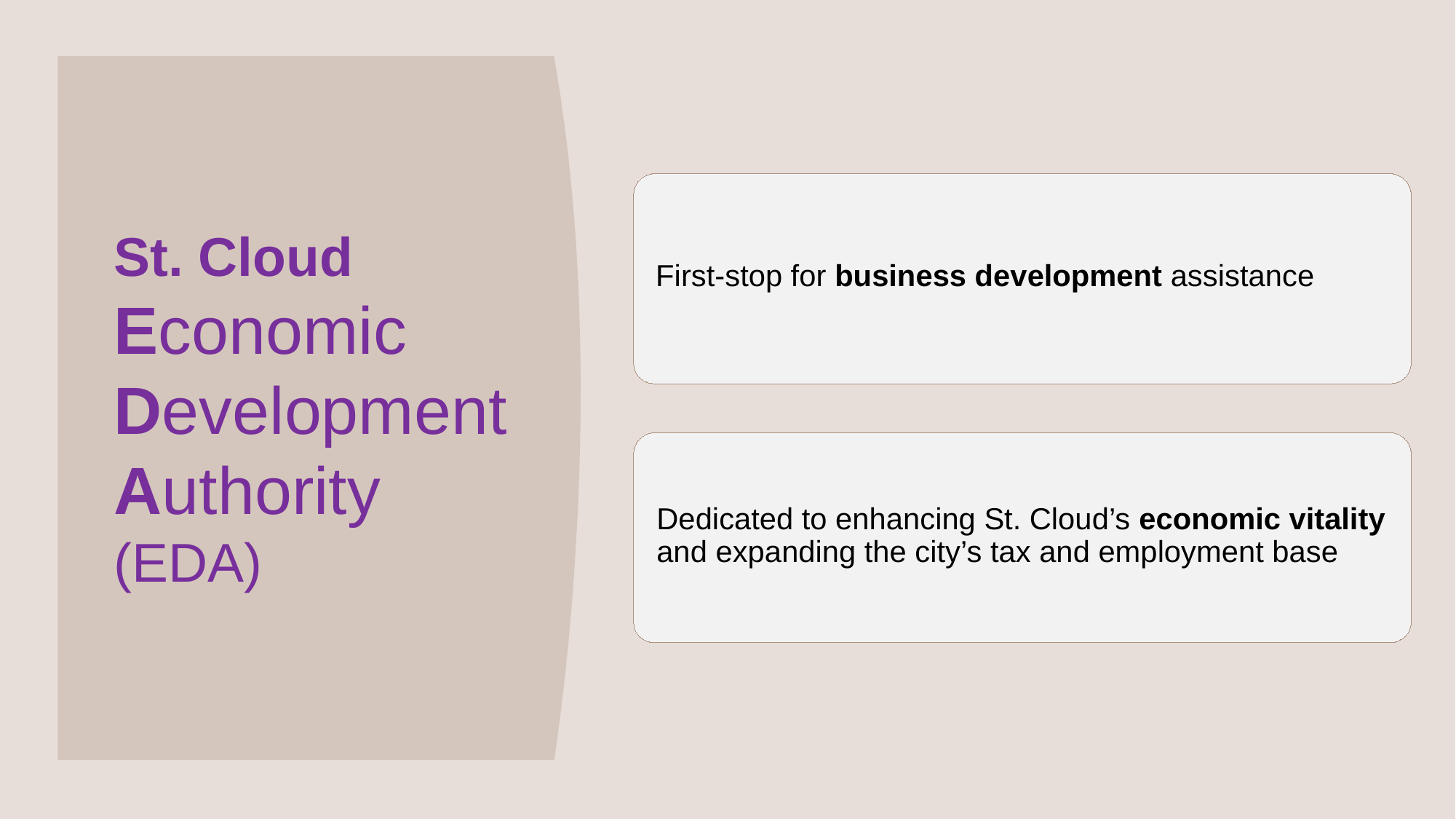

First-stop for business development assistance
Dedicated to enhancing St. Cloud’s economic vitality and expanding the city’s tax and employment base

St. Cloud Economic Development Authority (EDA)